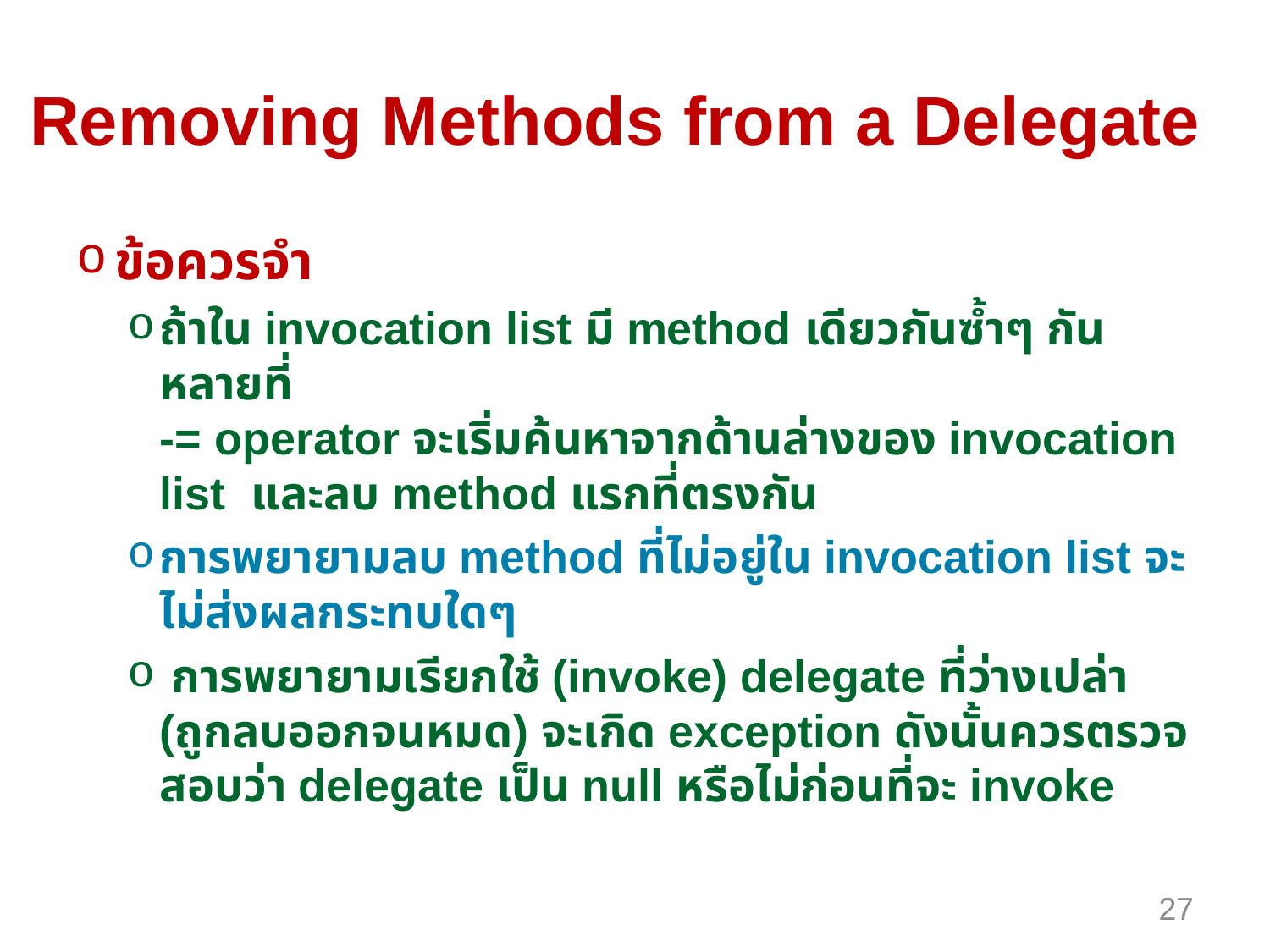

Removing Methods from a Delegate
ข้อควรจำ
ถ้าใน invocation list มี method เดียวกันซ้ำๆ กันหลายที่
-= operator จะเริ่มค้นหาจากด้านล่างของ invocation list  และลบ method แรกที่ตรงกัน
การพยายามลบ method ที่ไม่อยู่ใน invocation list จะไม่ส่งผลกระทบใดๆ
 การพยายามเรียกใช้ (invoke) delegate ที่ว่างเปล่า (ถูกลบออกจนหมด) จะเกิด exception ดังนั้นควรตรวจสอบว่า delegate เป็น null หรือไม่ก่อนที่จะ invoke
27